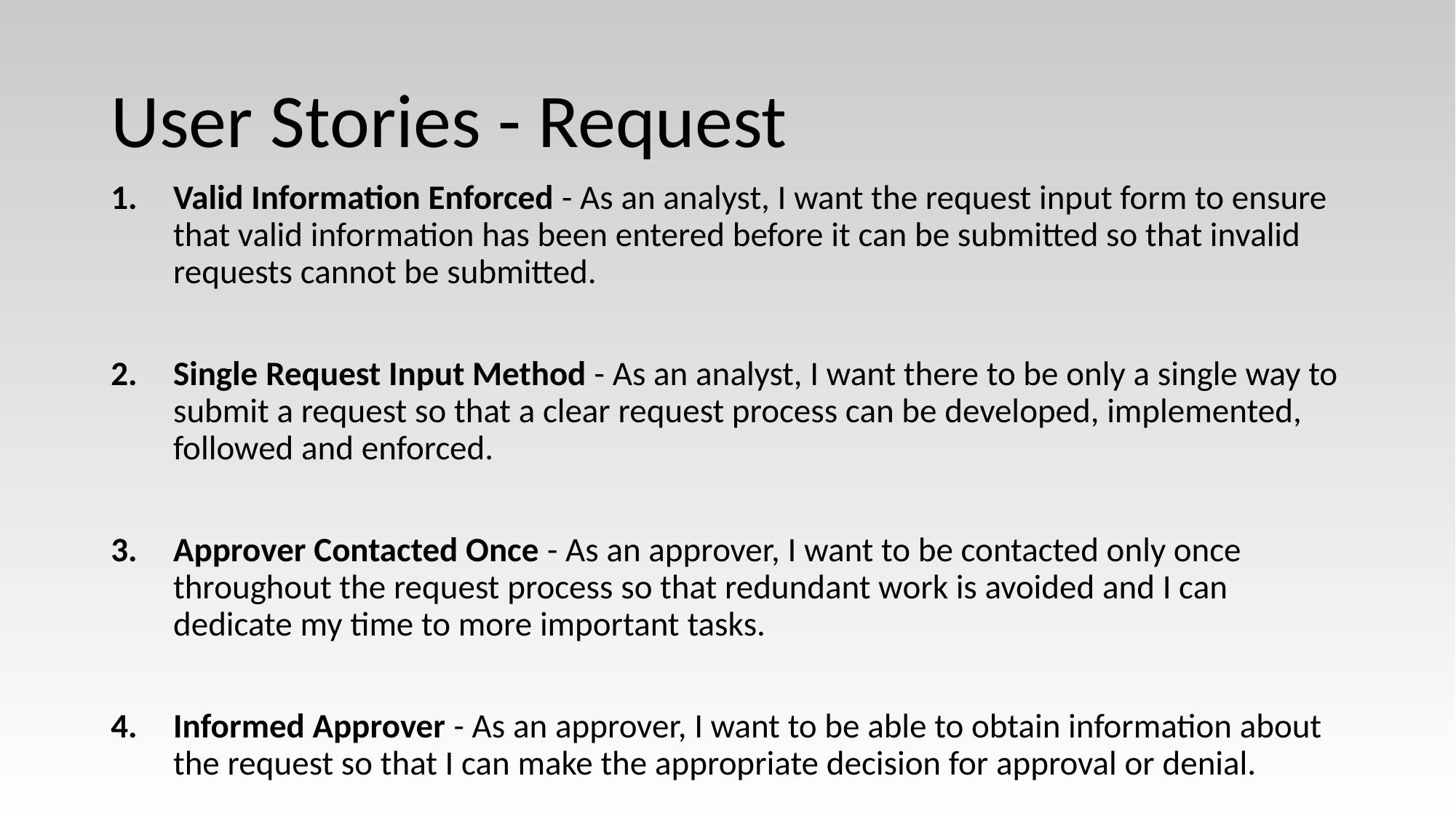

# User Stories - Request
Valid Information Enforced - As an analyst, I want the request input form to ensure that valid information has been entered before it can be submitted so that invalid requests cannot be submitted.

Single Request Input Method - As an analyst, I want there to be only a single way to submit a request so that a clear request process can be developed, implemented, followed and enforced.

Approver Contacted Once - As an approver, I want to be contacted only once throughout the request process so that redundant work is avoided and I can dedicate my time to more important tasks.

Informed Approver - As an approver, I want to be able to obtain information about the request so that I can make the appropriate decision for approval or denial.